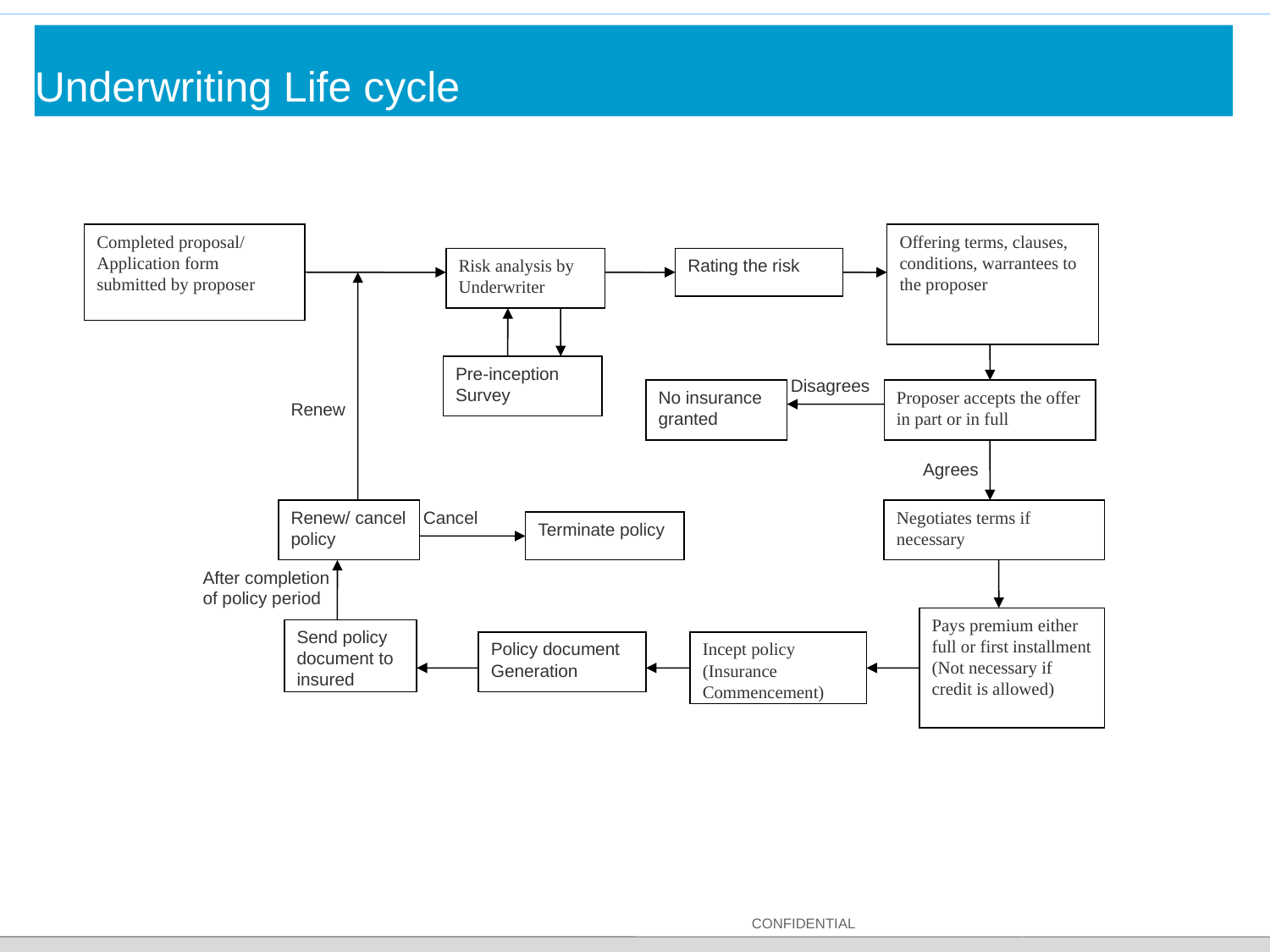

# Underwriting Life cycle

Completed proposal/ Application form submitted by proposer
Offering terms, clauses, conditions, warrantees to the proposer
Risk analysis by Underwriter
Rating the risk

Pre-inception Survey
Disagrees
No insurance granted
Proposer accepts the offer in part or in full
Renew

Agrees
Renew/ cancel policy
Cancel
Negotiates terms if necessary
Terminate policy

After completion of policy period

Pays premium either full or first installment (Not necessary if credit is allowed)
Send policy document to insured
Policy document Generation
Incept policy (Insurance Commencement)

CONFIDENTIAL